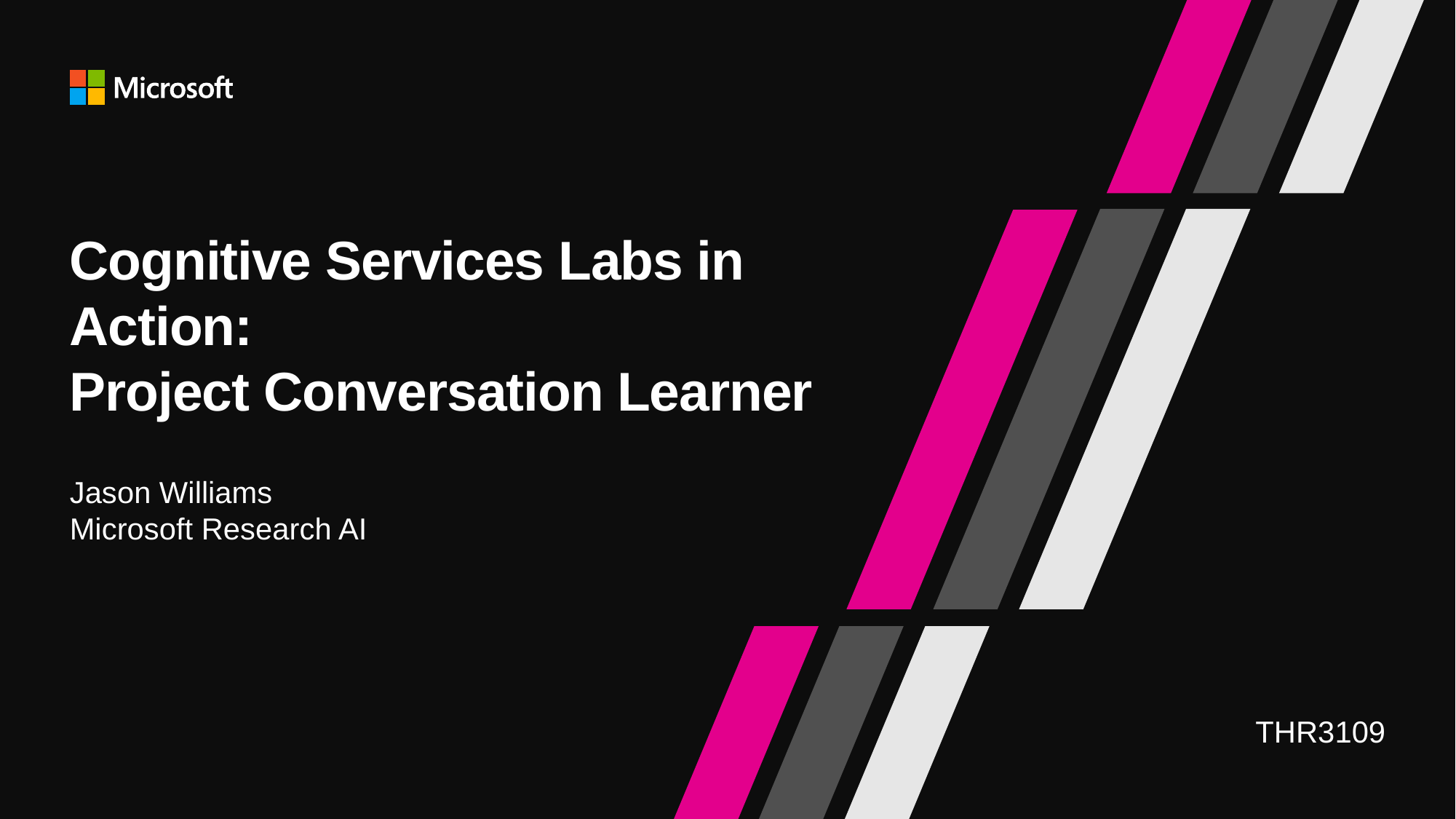

# Cognitive Services Labs in Action: Project Conversation Learner
Jason Williams
Microsoft Research AI
THR3109